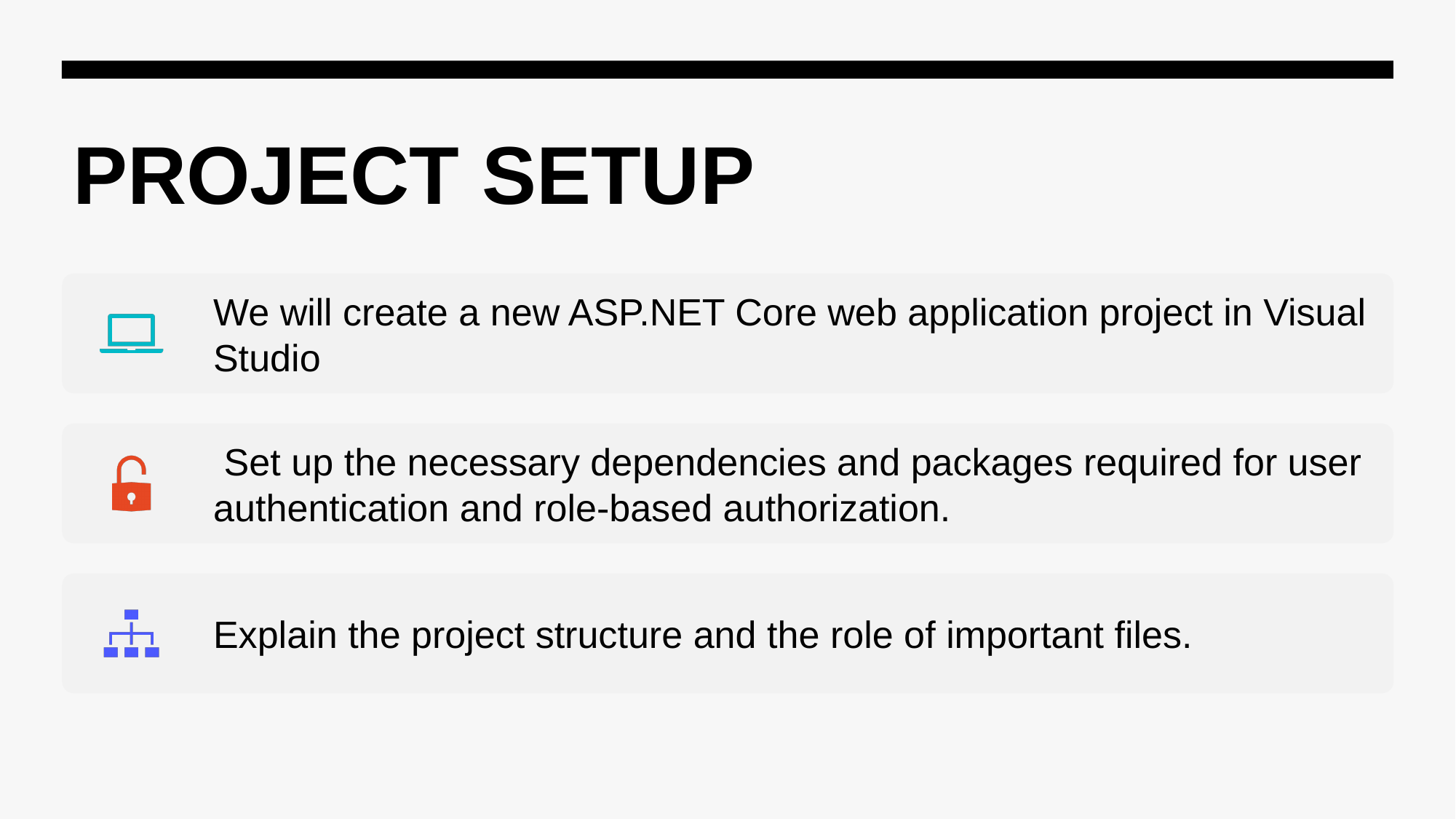

FINAL PROJECT BDAT 1001

# PROJECT SETUP
We will create a new ASP.NET Core web application project in Visual Studio
 Set up the necessary dependencies and packages required for user authentication and role-based authorization.
Explain the project structure and the role of important files.
6